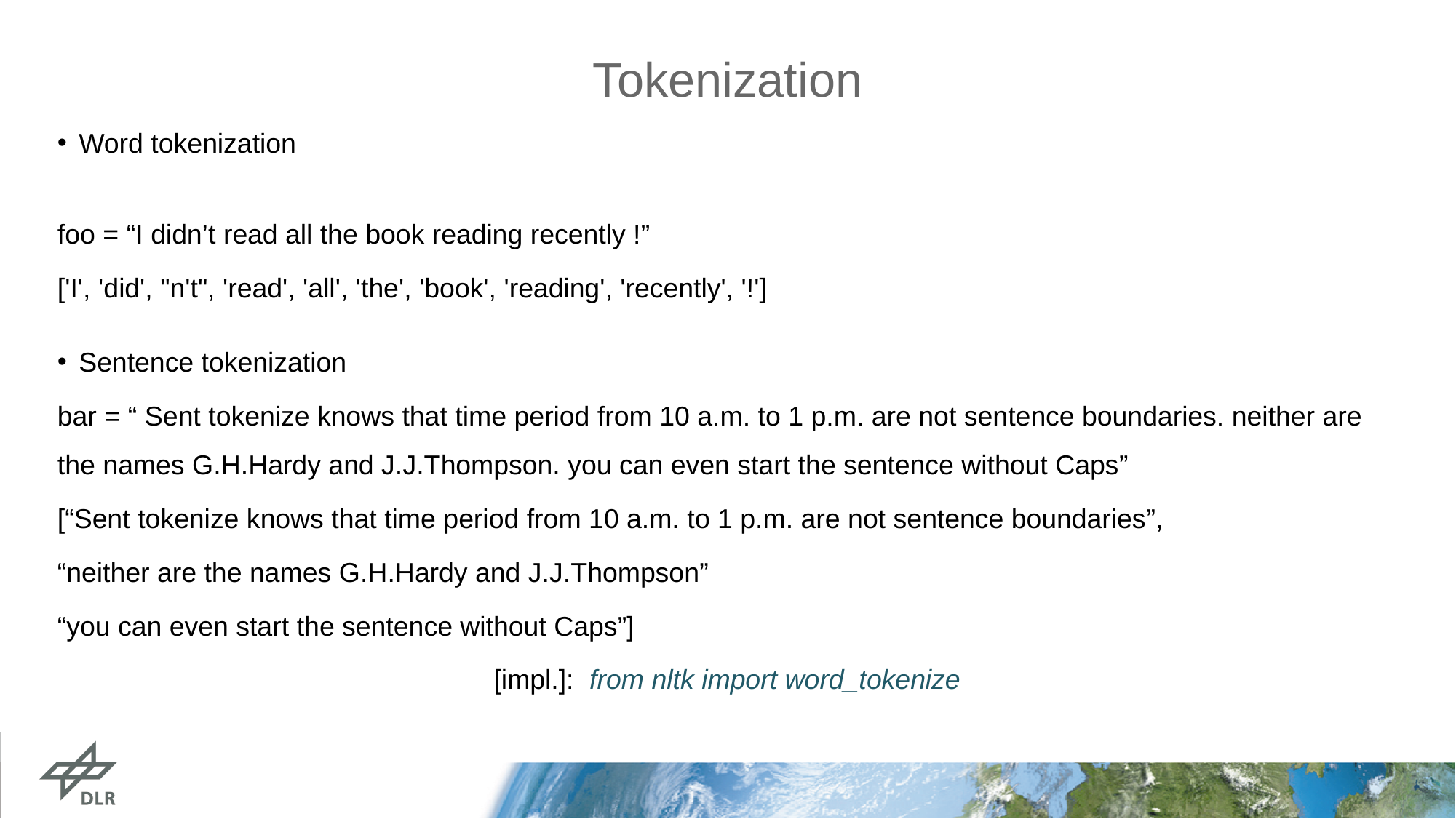

# Tokenization
Word tokenization

foo = “I didn’t read all the book reading recently !”
['I', 'did', "n't", 'read', 'all', 'the', 'book', 'reading', 'recently', '!']

Sentence tokenization
bar = “ Sent tokenize knows that time period from 10 a.m. to 1 p.m. are not sentence boundaries. neither are the names G.H.Hardy and J.J.Thompson. you can even start the sentence without Caps”
[“Sent tokenize knows that time period from 10 a.m. to 1 p.m. are not sentence boundaries”,
“neither are the names G.H.Hardy and J.J.Thompson”
“you can even start the sentence without Caps”]
[impl.]:  from nltk import word_tokenize